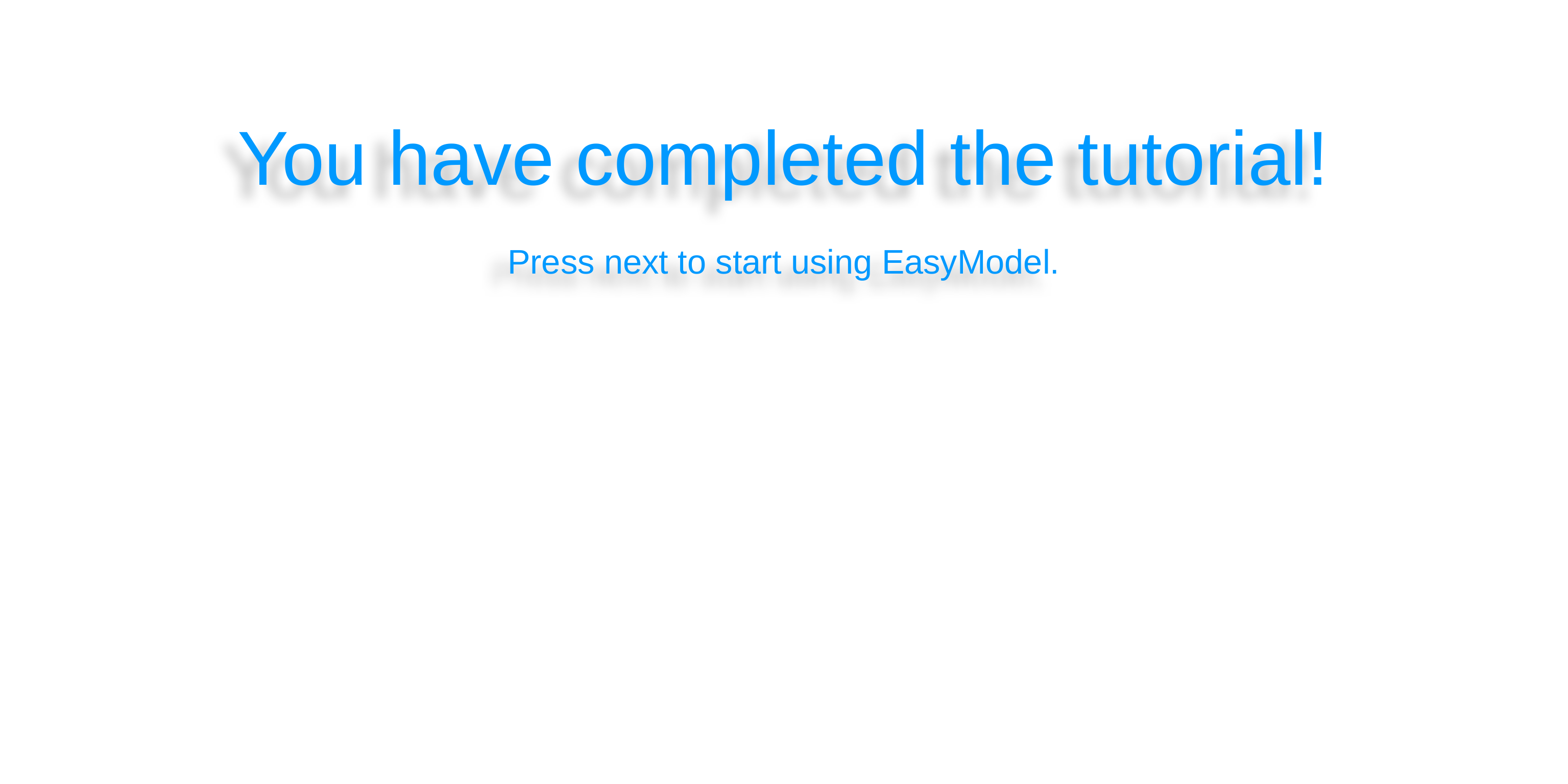

# You have completed the tutorial!
Press next to start using EasyModel.